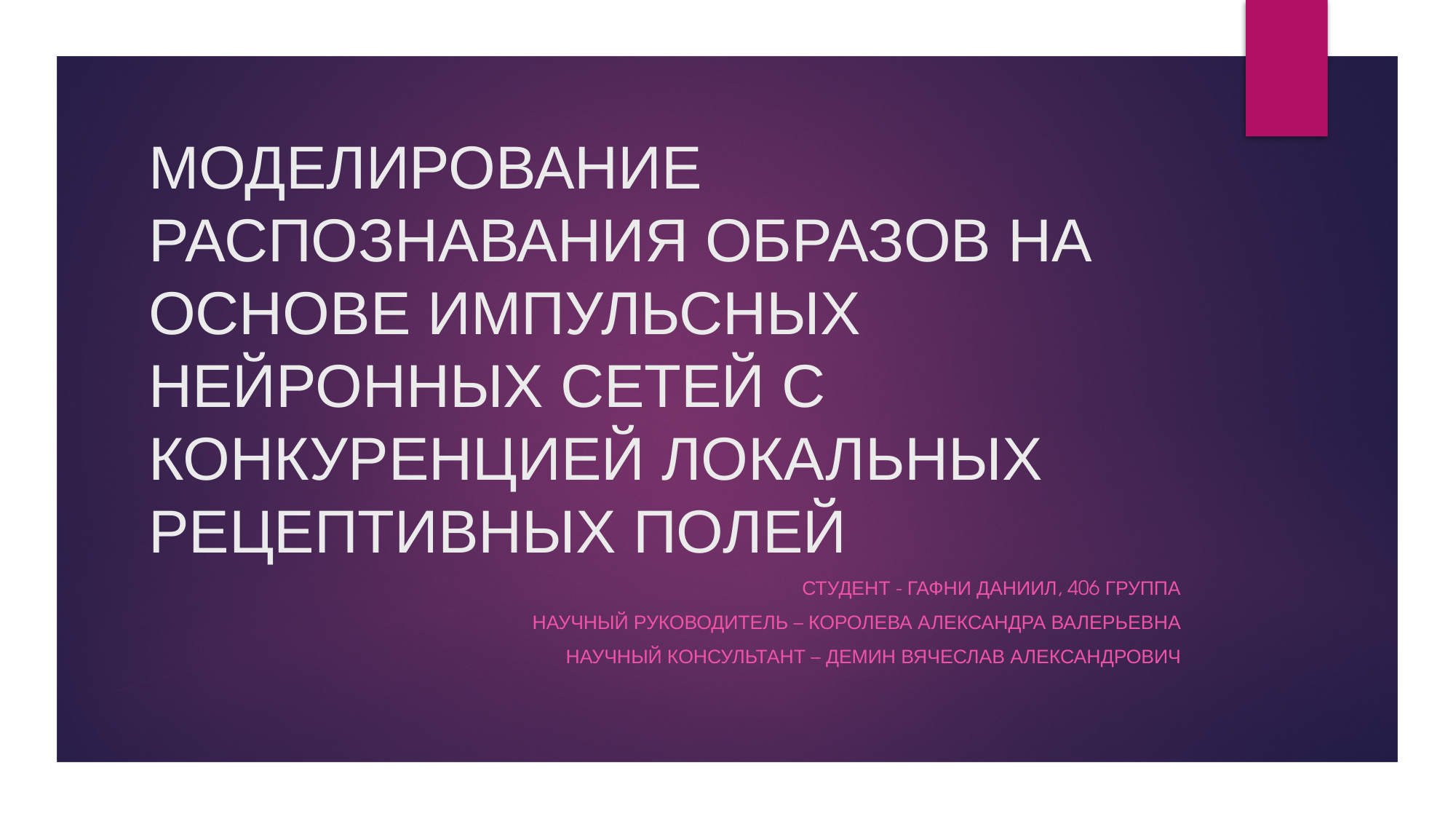

# МОДЕЛИРОВАНИЕ РАСПОЗНАВАНИЯ ОБРАЗОВ НА ОСНОВЕ ИМПУЛЬСНЫХ НЕЙРОННЫХ СЕТЕЙ С КОНКУРЕНЦИЕЙ ЛОКАЛЬНЫХ РЕЦЕПТИВНЫХ ПОЛЕЙ
Студент - Гафни Даниил, 406 группа
Научный руководитель – королева александра валерьевна
Научный консультант – демин вячеслав александрович